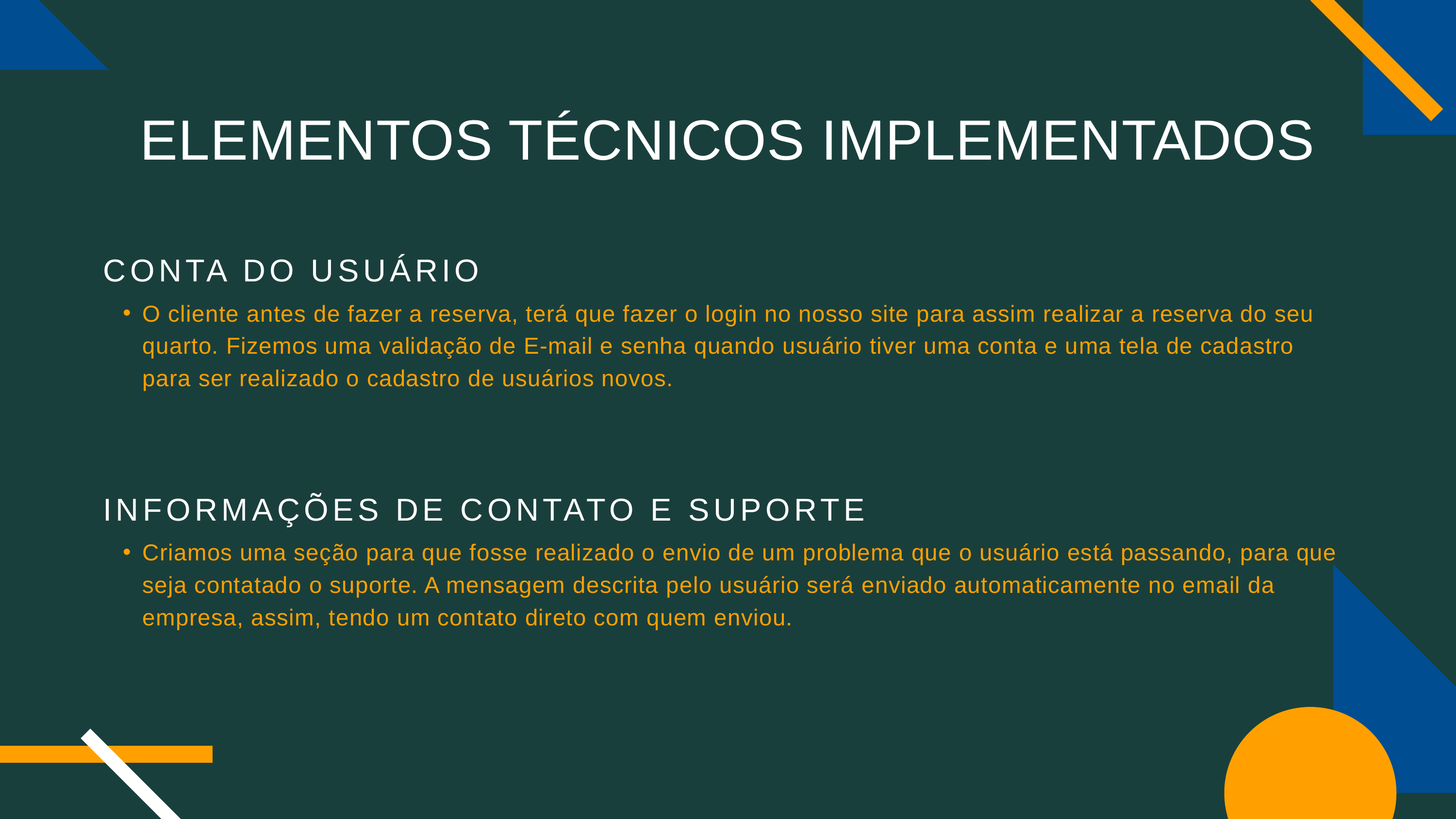

ELEMENTOS TÉCNICOS IMPLEMENTADOS
CONTA DO USUÁRIO
O cliente antes de fazer a reserva, terá que fazer o login no nosso site para assim realizar a reserva do seu quarto. Fizemos uma validação de E-mail e senha quando usuário tiver uma conta e uma tela de cadastro para ser realizado o cadastro de usuários novos.
INFORMAÇÕES DE CONTATO E SUPORTE
Criamos uma seção para que fosse realizado o envio de um problema que o usuário está passando, para que seja contatado o suporte. A mensagem descrita pelo usuário será enviado automaticamente no email da empresa, assim, tendo um contato direto com quem enviou.